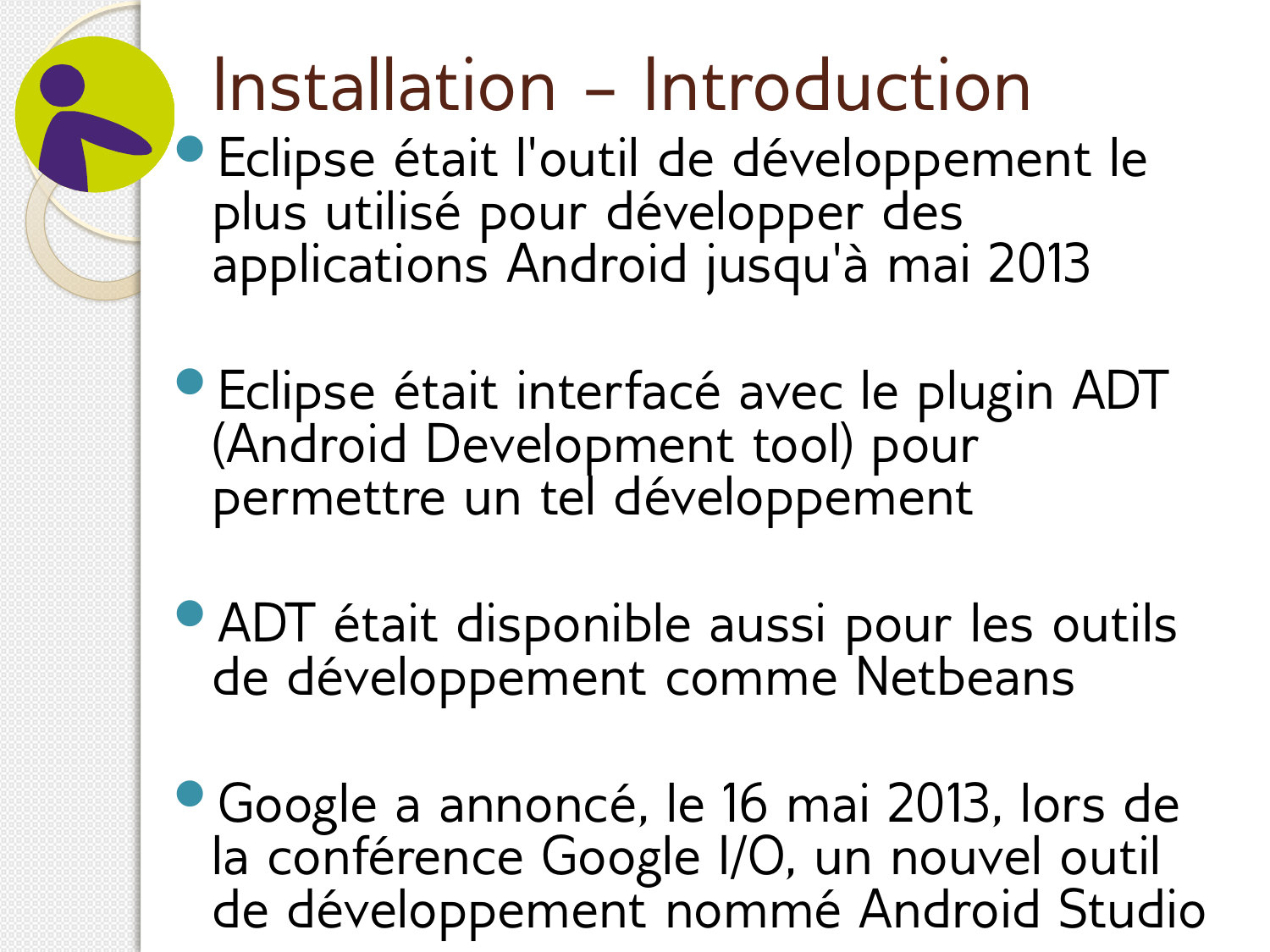

# Installation – Introduction
Eclipse était l'outil de développement le plus utilisé pour développer des applications Android jusqu'à mai 2013

Eclipse était interfacé avec le plugin ADT (Android Development tool) pour permettre un tel développement

ADT était disponible aussi pour les outils de développement comme Netbeans

Google a annoncé, le 16 mai 2013, lors de la conférence Google I/O, un nouvel outil de développement nommé Android Studio